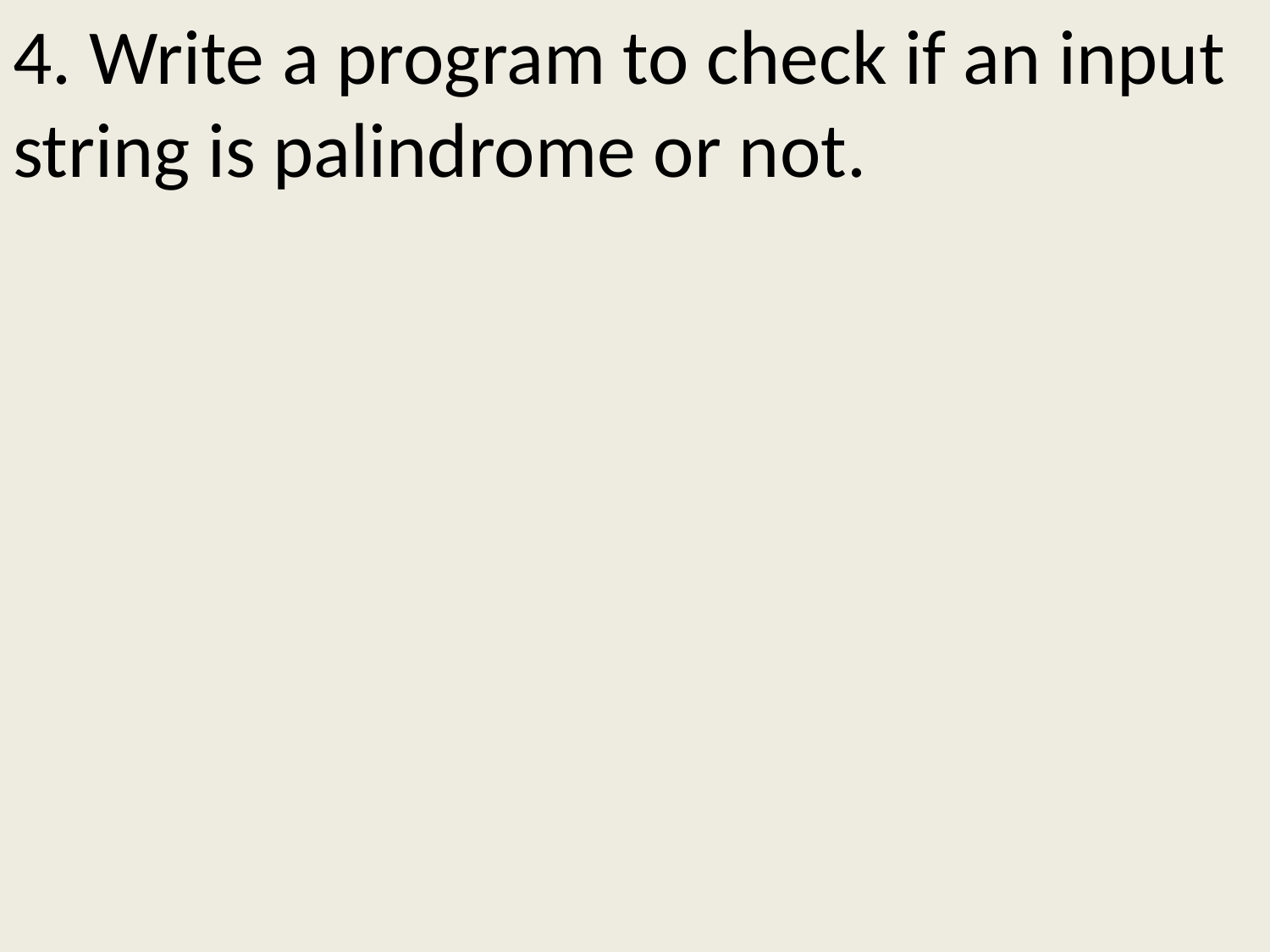

# 4. Write a program to check if an input string is palindrome or not.